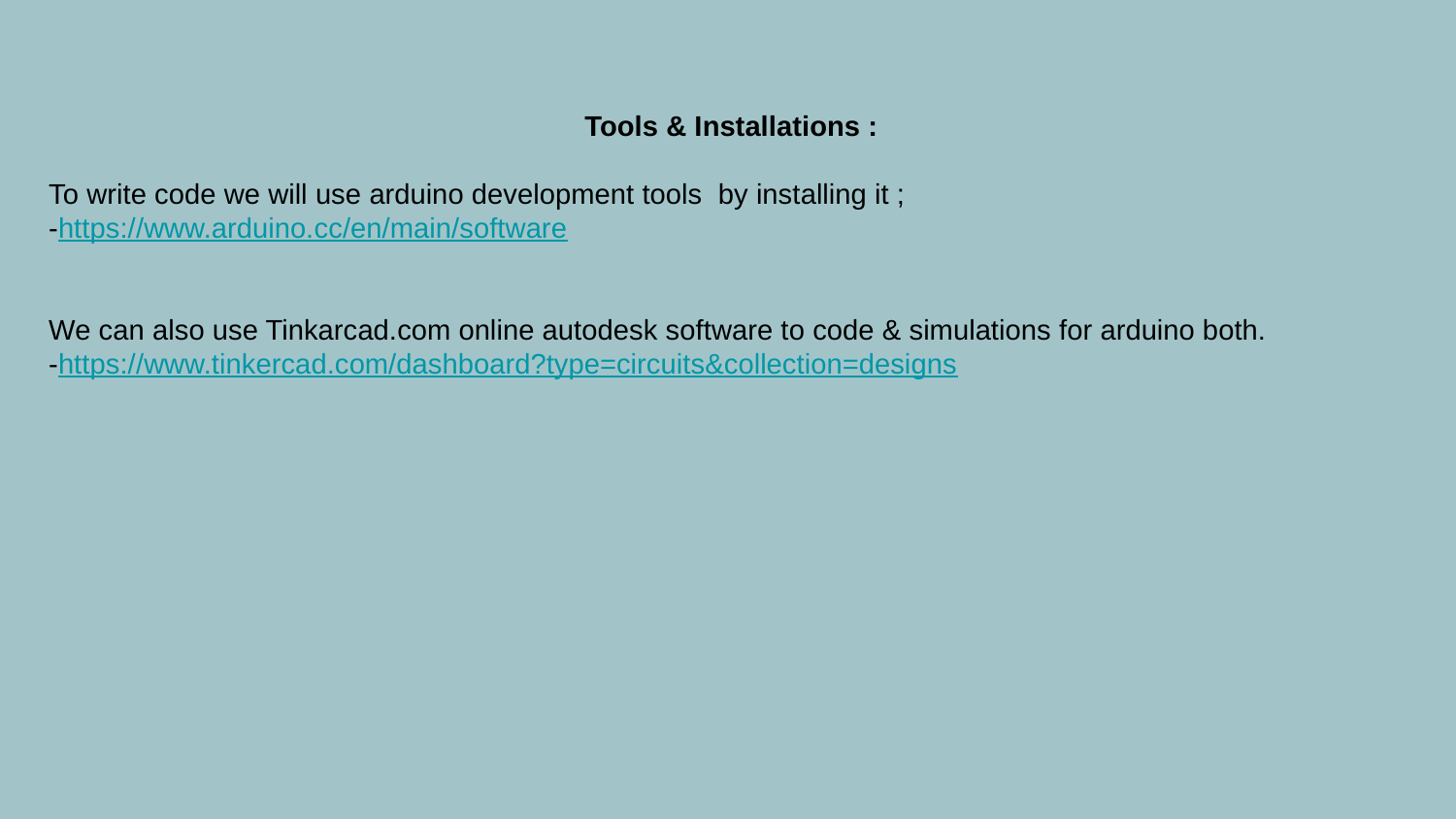

Tools & Installations :

To write code we will use arduino development tools  by installing it ;
-https://www.arduino.cc/en/main/software

We can also use Tinkarcad.com online autodesk software to code & simulations for arduino both.
-https://www.tinkercad.com/dashboard?type=circuits&collection=designs